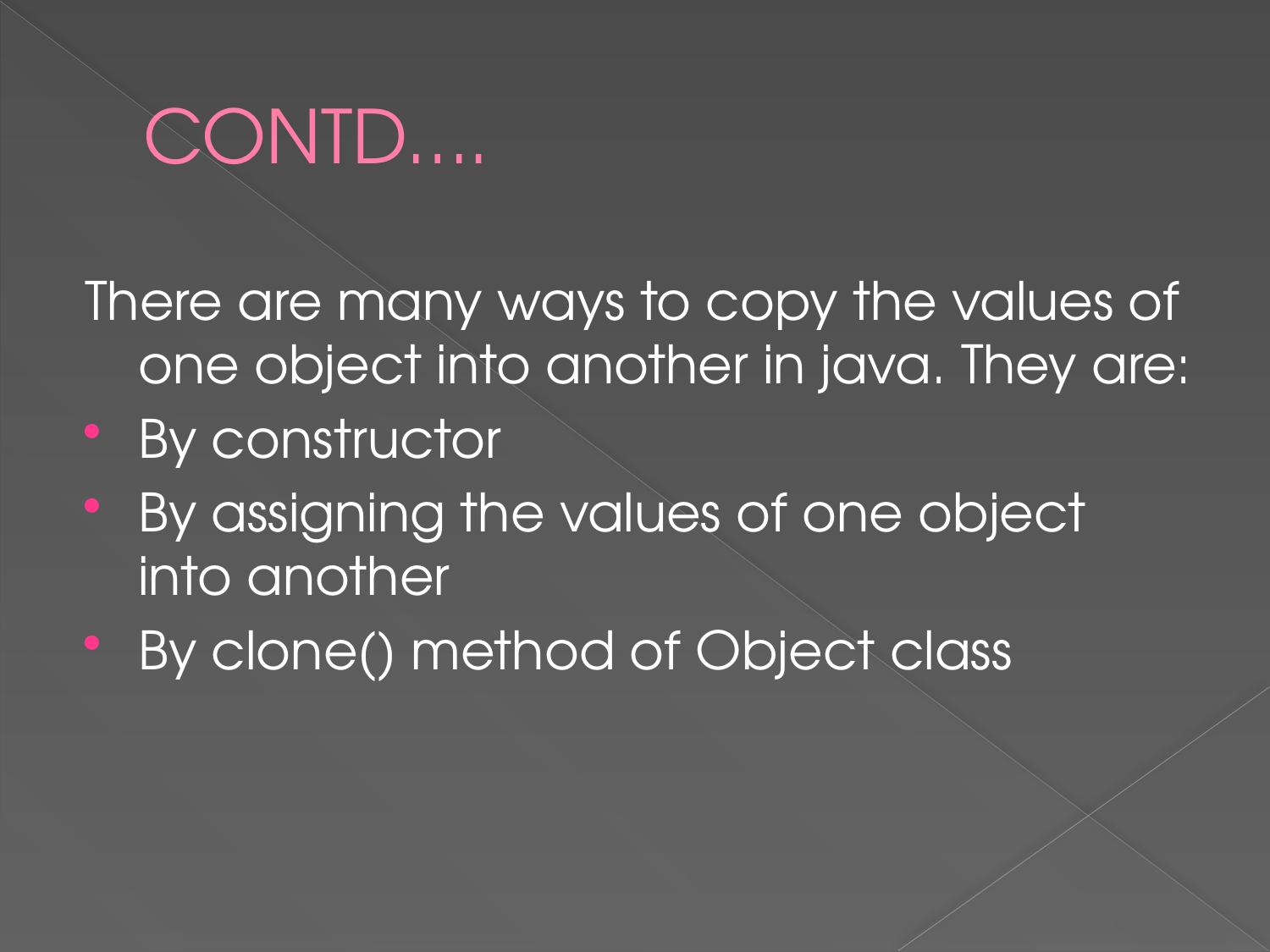

# CONTD….
There are many ways to copy the values of one object into another in java. They are:
By constructor
By assigning the values of one object into another
By clone() method of Object class